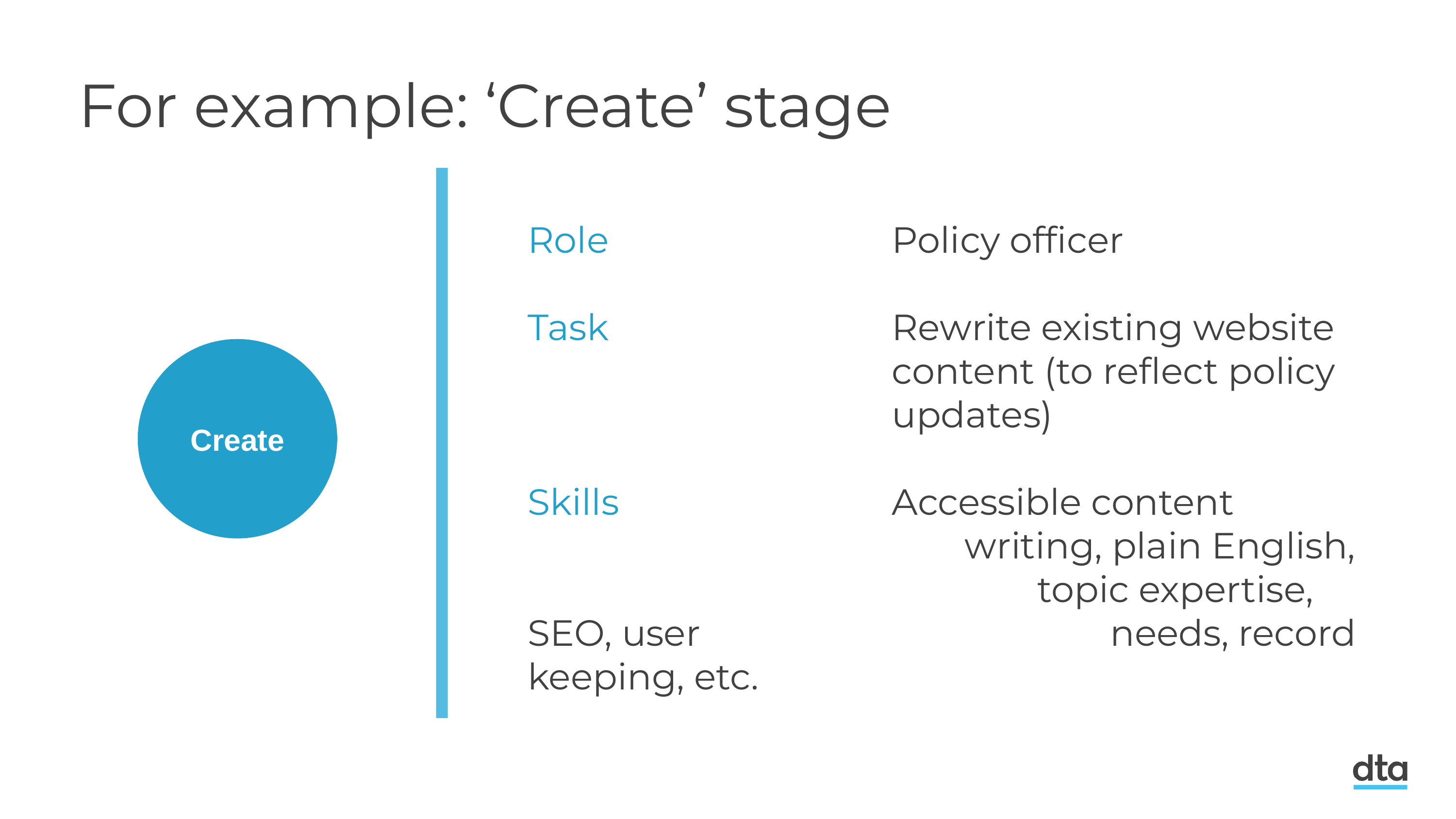

For example: ‘Create’ stage

Role 				Policy officer

Task 				Rewrite existing website
					content (to reflect policy
					updates)

Skills 				Accessible content 								writing, plain English, 							topic expertise, SEO, user 						needs, record keeping, etc.

Create